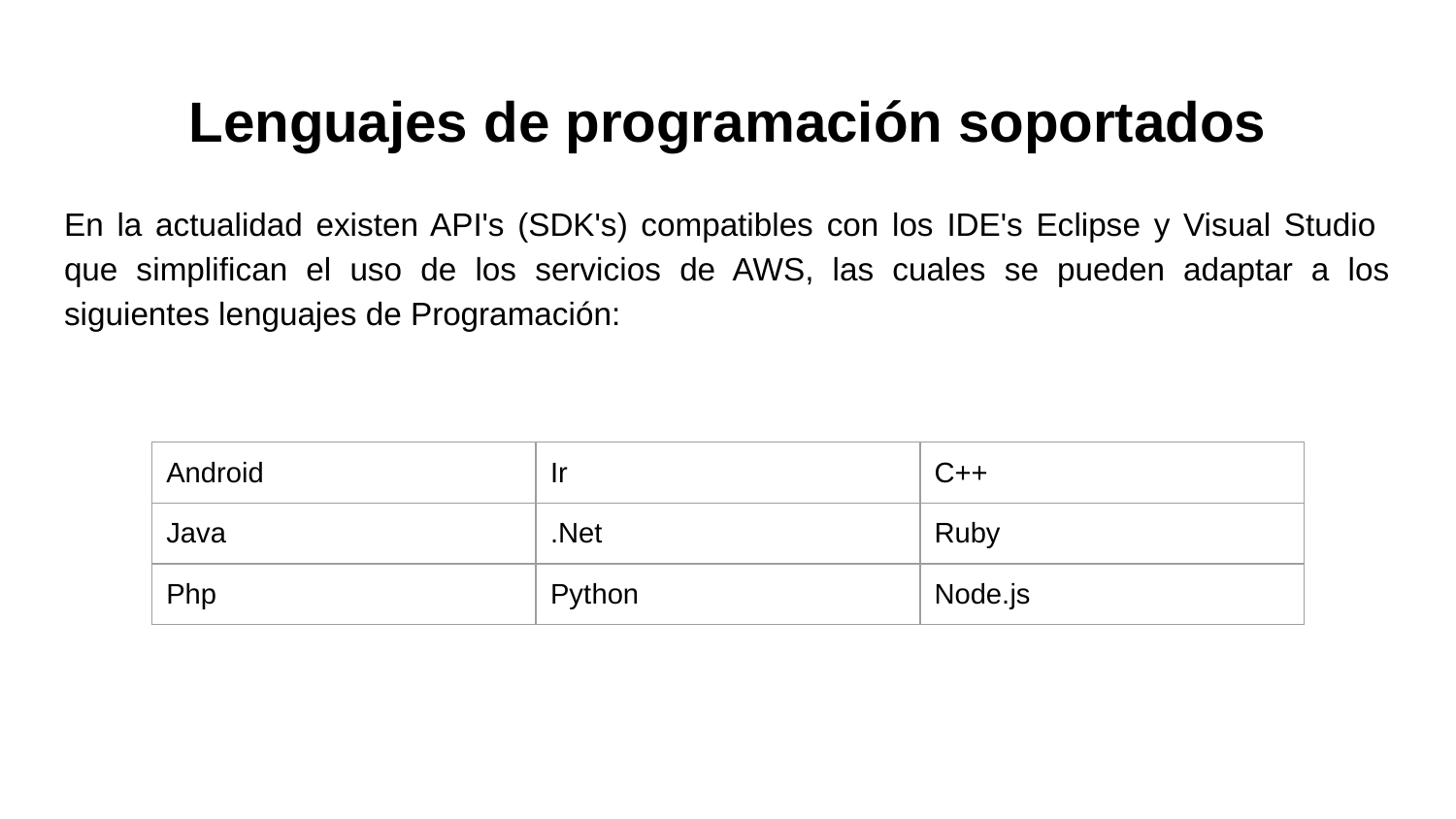

# Lenguajes de programación soportados
En la actualidad existen API's (SDK's) compatibles con los IDE's Eclipse y Visual Studio  que simplifican el uso de los servicios de AWS, las cuales se pueden adaptar a los siguientes lenguajes de Programación:

| Android | Ir | C++ |
| --- | --- | --- |
| Java | .Net | Ruby |
| Php | Python | Node.js |